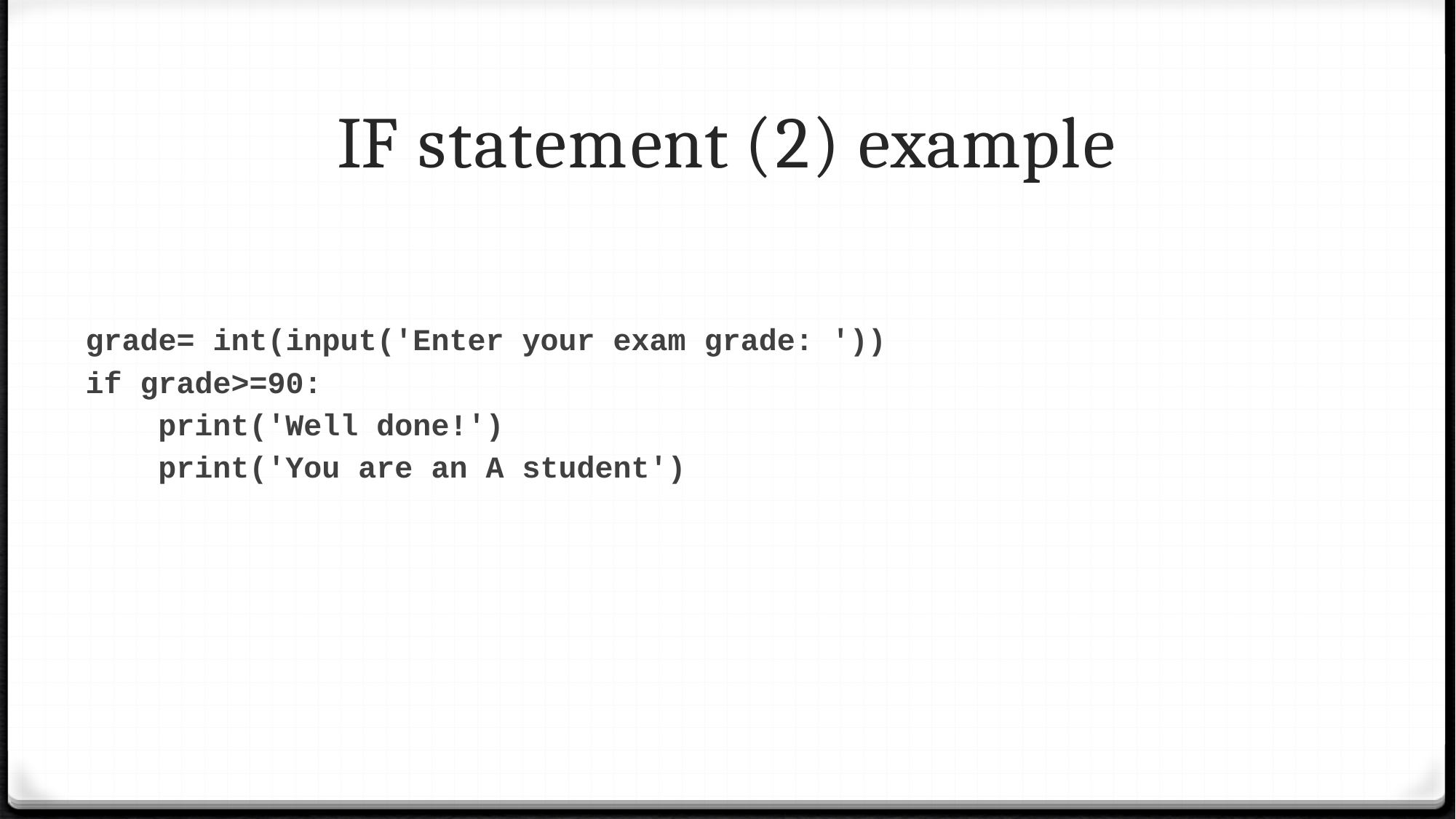

# IF statement (2) example
grade= int(input('Enter your exam grade: '))
if grade>=90:
    print('Well done!')
    print('You are an A student')